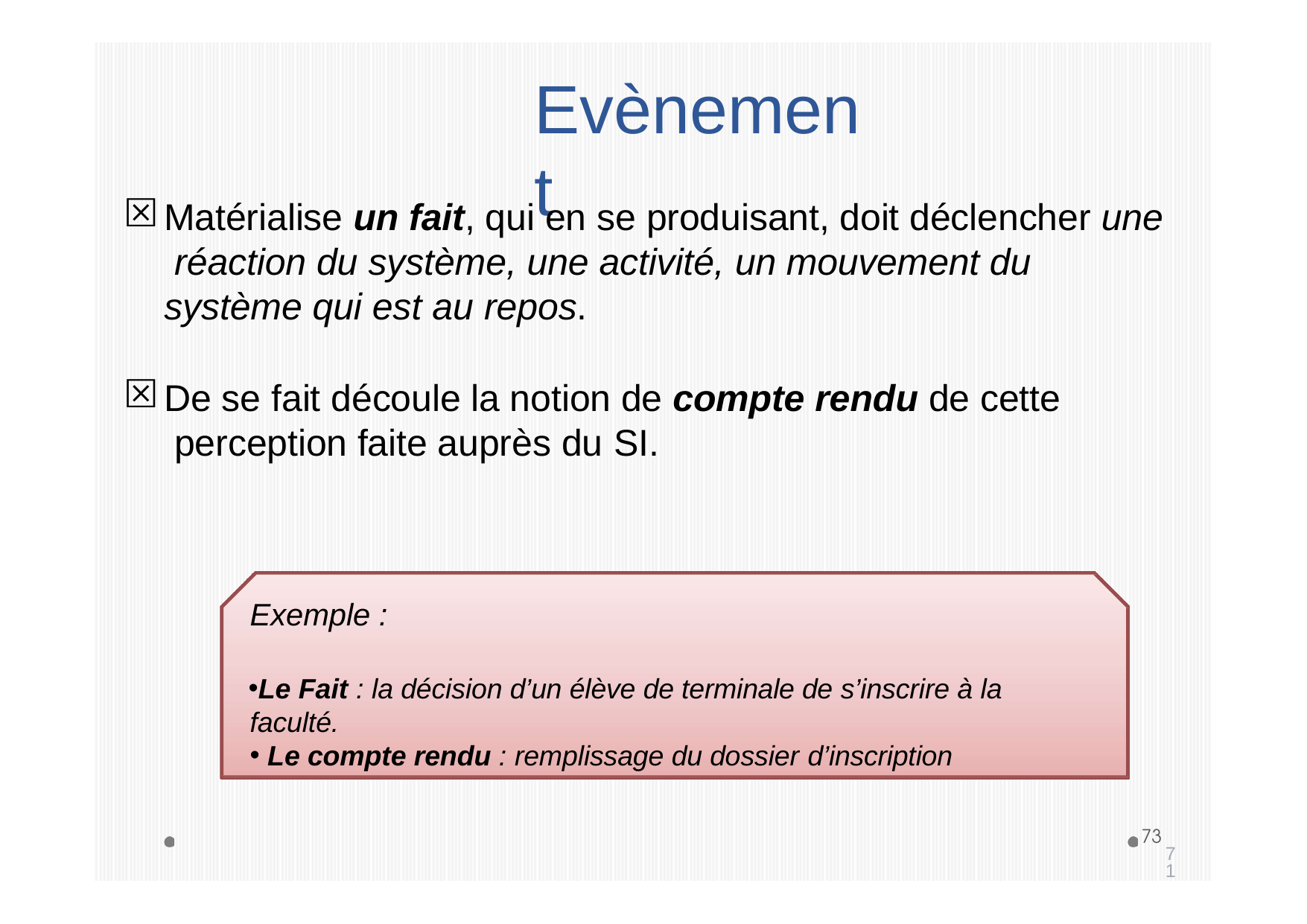

# Evènement
Matérialise un fait, qui en se produisant, doit déclencher une  réaction du système, une activité, un mouvement du  système qui est au repos.

De se fait découle la notion de compte rendu de cette  perception faite auprès du SI.

Exemple :

Le Fait : la décision d’un élève de terminale de s’inscrire à la  faculté.
Le compte rendu : remplissage du dossier d’inscription
73
71